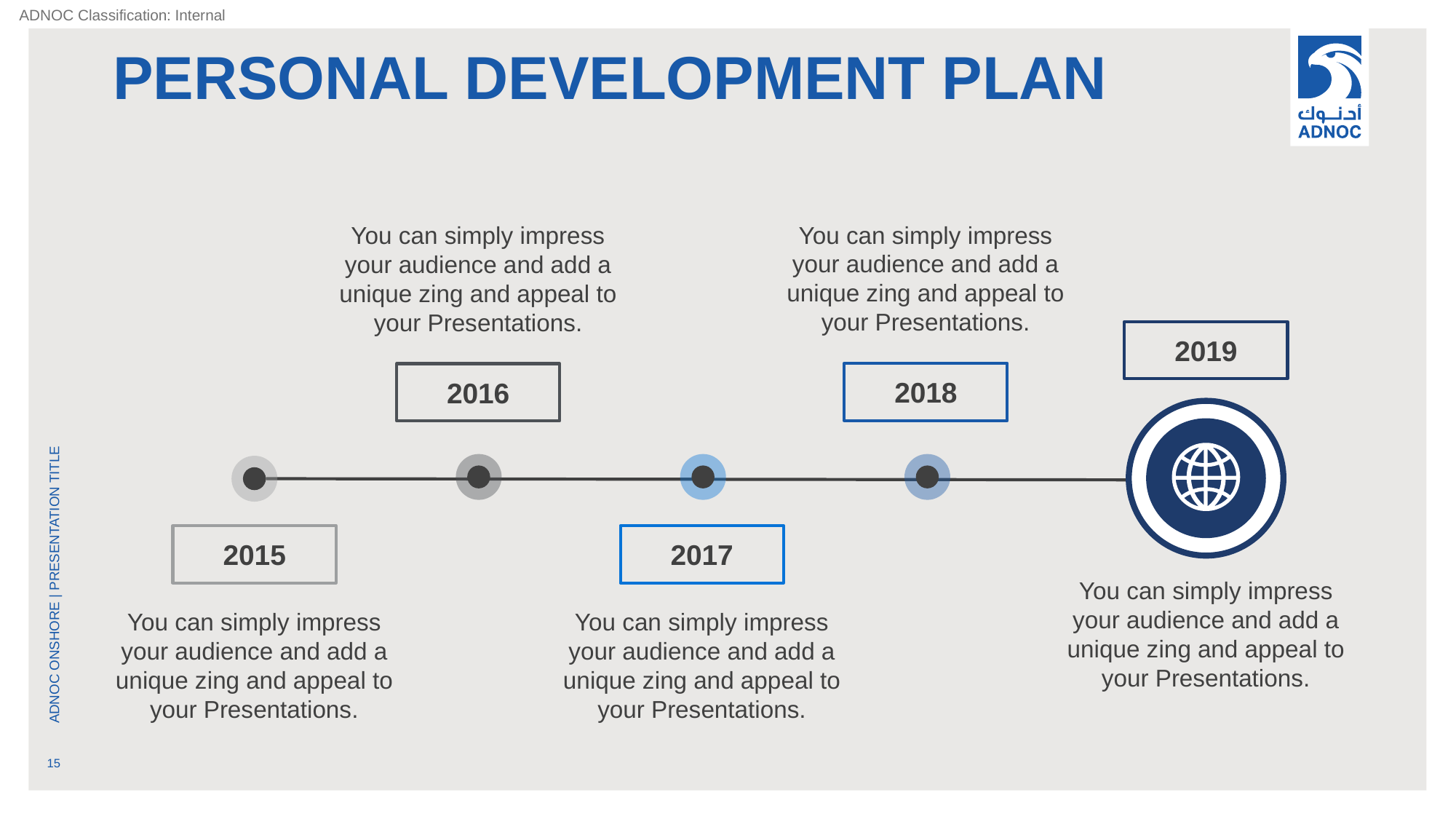

# Personal development Plan
You can simply impress your audience and add a unique zing and appeal to your Presentations.
You can simply impress your audience and add a unique zing and appeal to your Presentations.
2019
2018
2016

2015
2017
Adnoc Onshore | Presentation title
You can simply impress your audience and add a unique zing and appeal to your Presentations.
You can simply impress your audience and add a unique zing and appeal to your Presentations.
You can simply impress your audience and add a unique zing and appeal to your Presentations.
15